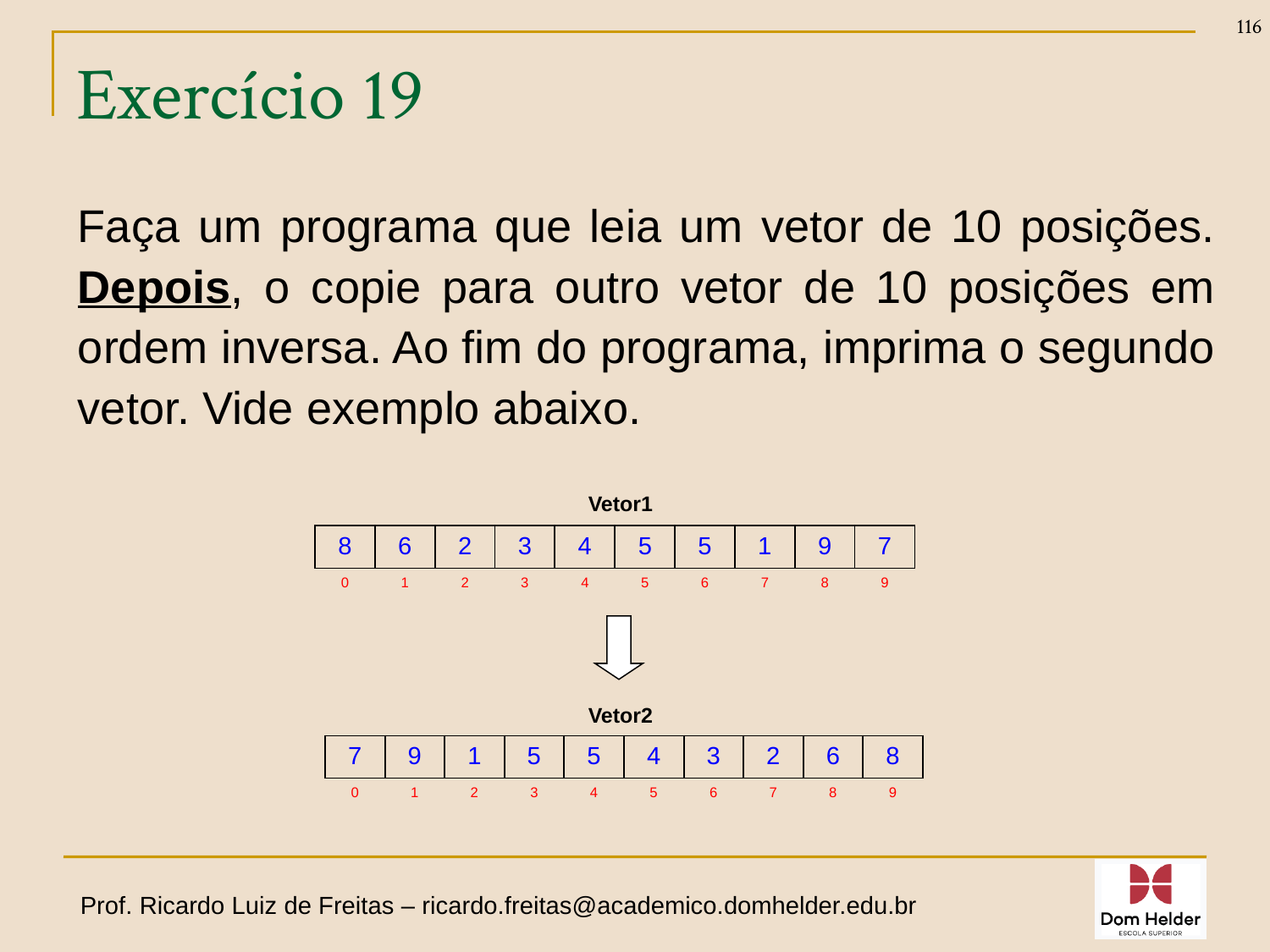

116
# Exercício 19
Faça um programa que leia um vetor de 10 posições. Depois, o copie para outro vetor de 10 posições em ordem inversa. Ao fim do programa, imprima o segundo vetor. Vide exemplo abaixo.
Vetor1
| 8 | 6 | 2 | 3 | 4 | 5 | 5 | 1 | 9 | 7 |
| --- | --- | --- | --- | --- | --- | --- | --- | --- | --- |
| 0 | 1 | 2 | 3 | 4 | 5 | 6 | 7 | 8 | 9 |

Vetor2
| 7 | 9 | 1 | 5 | 5 | 4 | 3 | 2 | 6 | 8 |
| --- | --- | --- | --- | --- | --- | --- | --- | --- | --- |
| 0 | 1 | 2 | 3 | 4 | 5 | 6 | 7 | 8 | 9 |